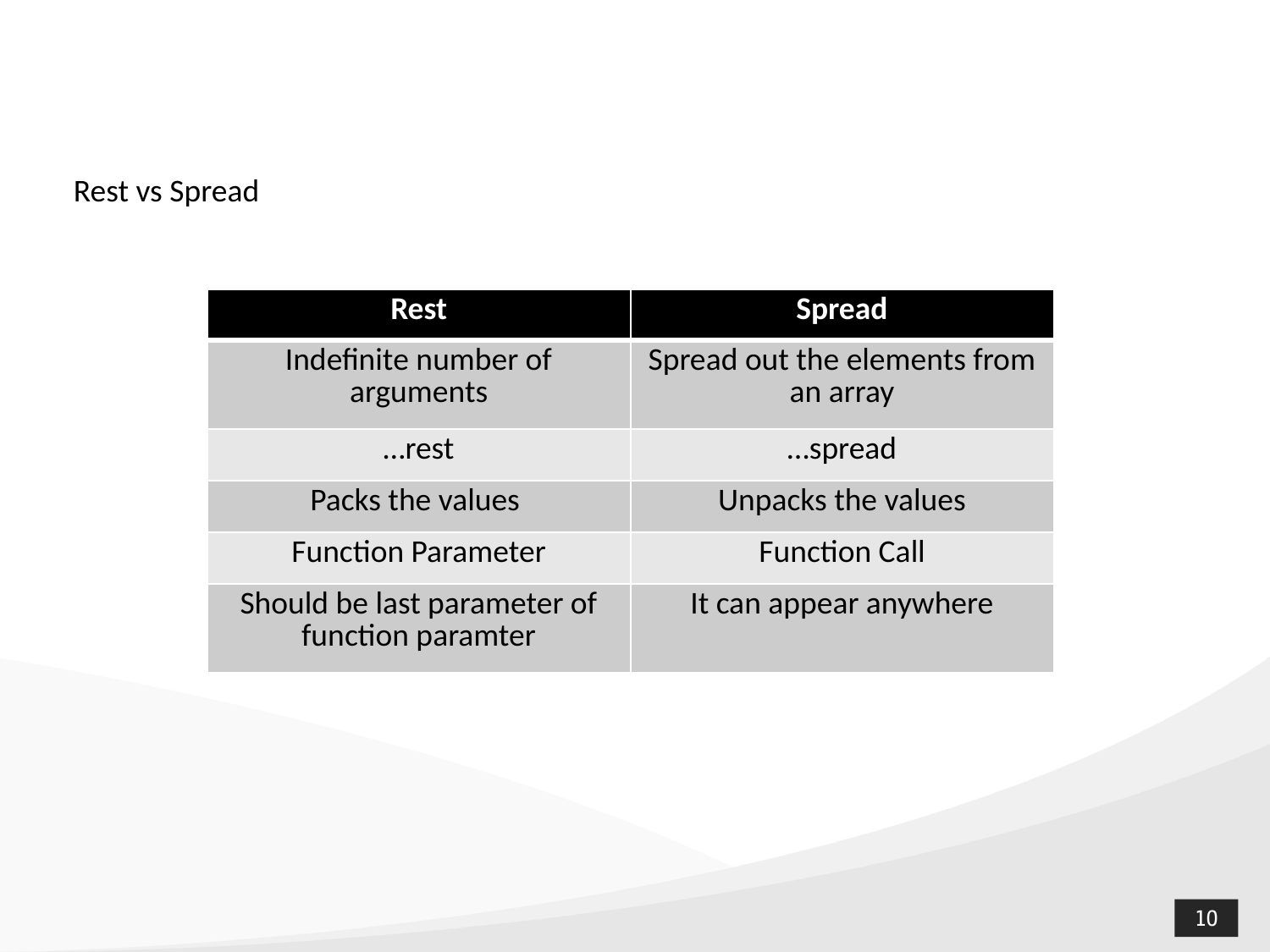

Rest vs Spread
| Rest | Spread |
| --- | --- |
| Indefinite number of arguments | Spread out the elements from an array |
| …rest | …spread |
| Packs the values | Unpacks the values |
| Function Parameter | Function Call |
| Should be last parameter of function paramter | It can appear anywhere |